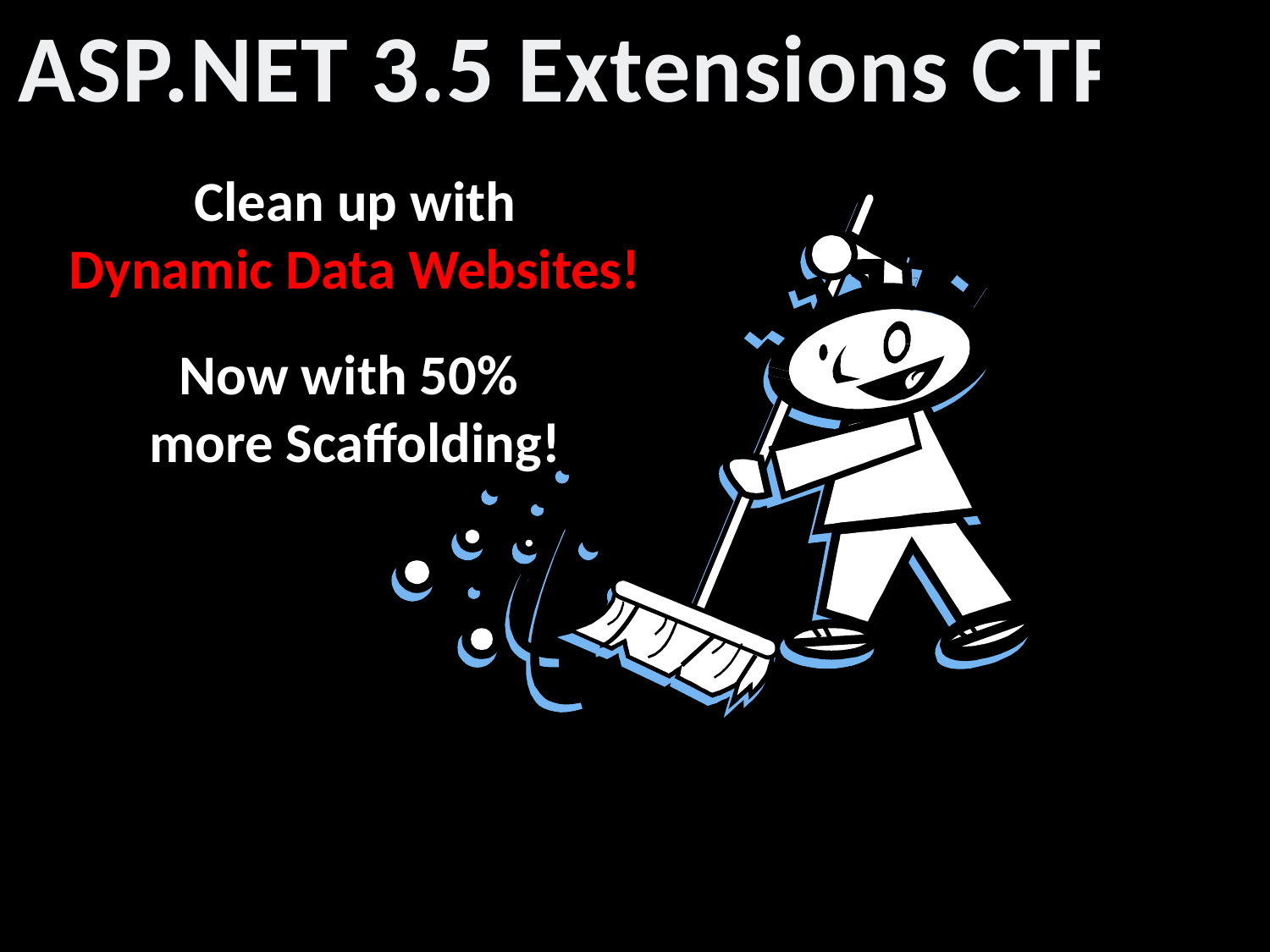

ASP.NET 3.5 Extensions CTP
Clean up with
Dynamic Data Websites!

Now with 50%
more Scaffolding!

CRUD